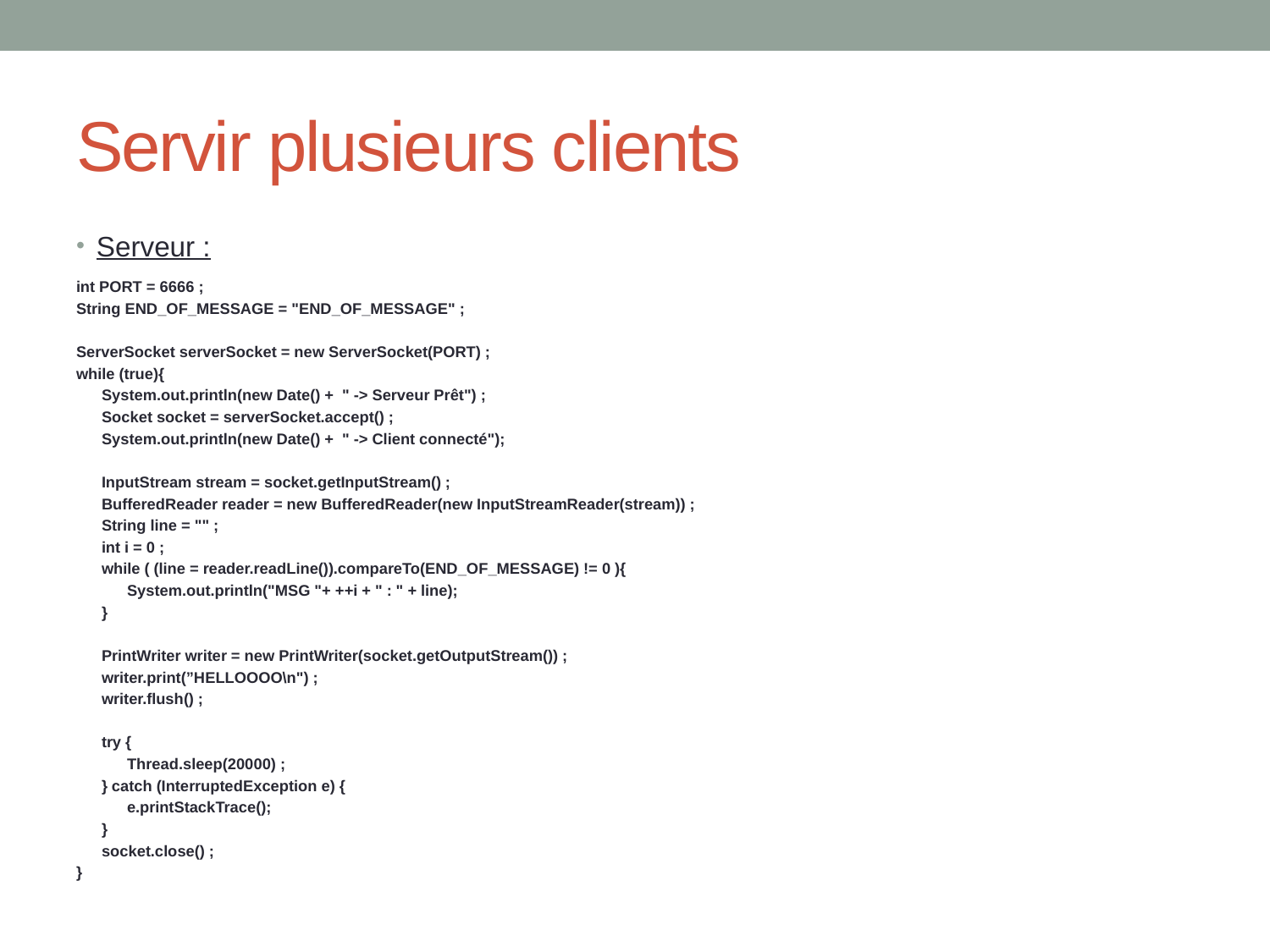

# Servir plusieurs clients
Serveur :

int PORT = 6666 ;
String END_OF_MESSAGE = "END_OF_MESSAGE" ;

ServerSocket serverSocket = new ServerSocket(PORT) ;
while (true){
	System.out.println(new Date() +  " -> Serveur Prêt") ;
	Socket socket = serverSocket.accept() ;
	System.out.println(new Date() +  " -> Client connecté");

	InputStream stream = socket.getInputStream() ;
	BufferedReader reader = new BufferedReader(new InputStreamReader(stream)) ;
	String line = "" ;
	int i = 0 ;
	while ( (line = reader.readLine()).compareTo(END_OF_MESSAGE) != 0 ){
		System.out.println("MSG "+ ++i + " : " + line);
	}

	PrintWriter writer = new PrintWriter(socket.getOutputStream()) ;
	writer.print(”HELLOOOO\n") ;
	writer.flush() ;

	try {
		Thread.sleep(20000) ;
	} catch (InterruptedException e) {
		e.printStackTrace();
	}
	socket.close() ;
}